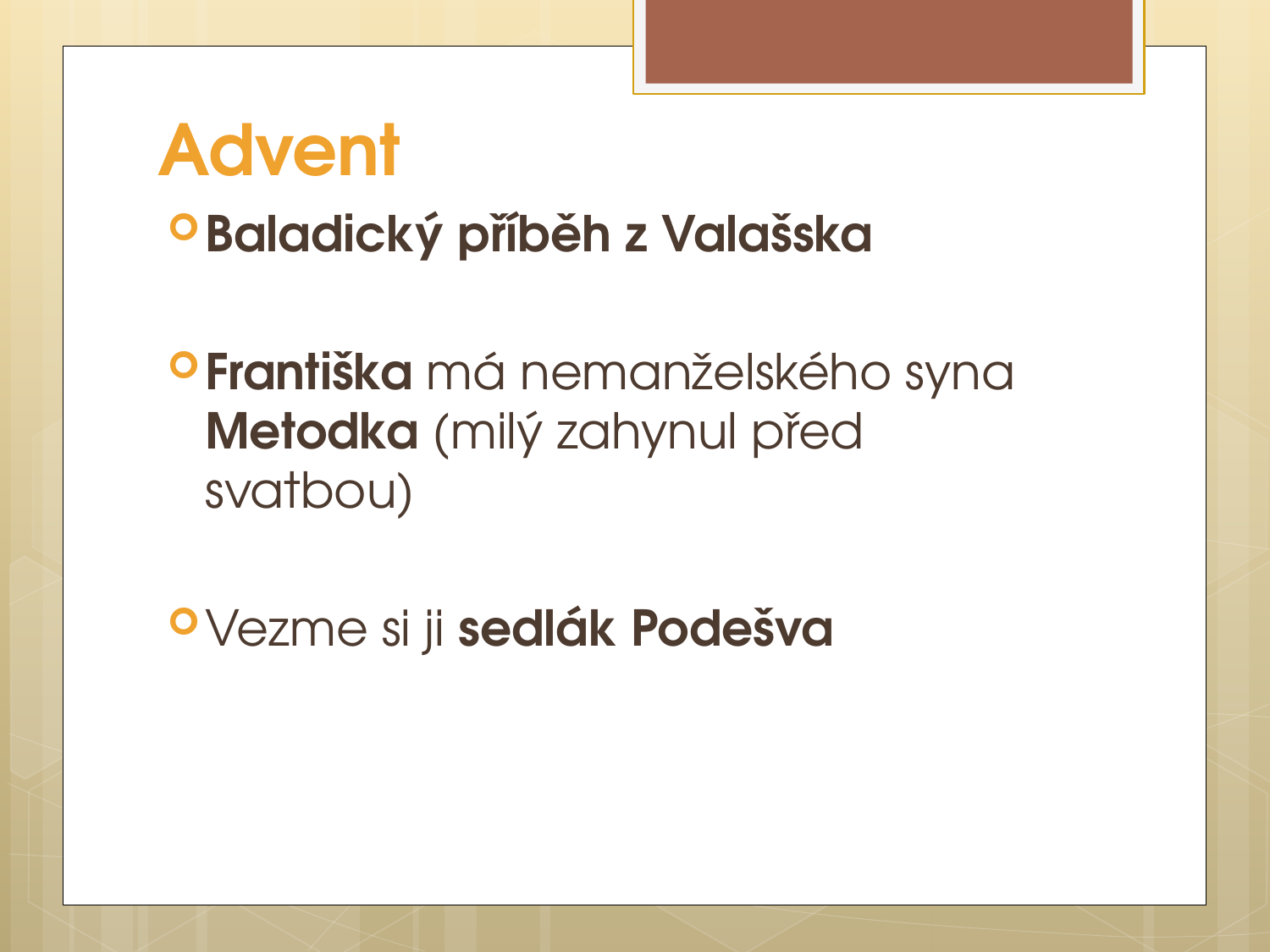

# Advent
Baladický příběh z Valašska

Františka má nemanželského syna Metodka (milý zahynul před svatbou)

Vezme si ji sedlák Podešva